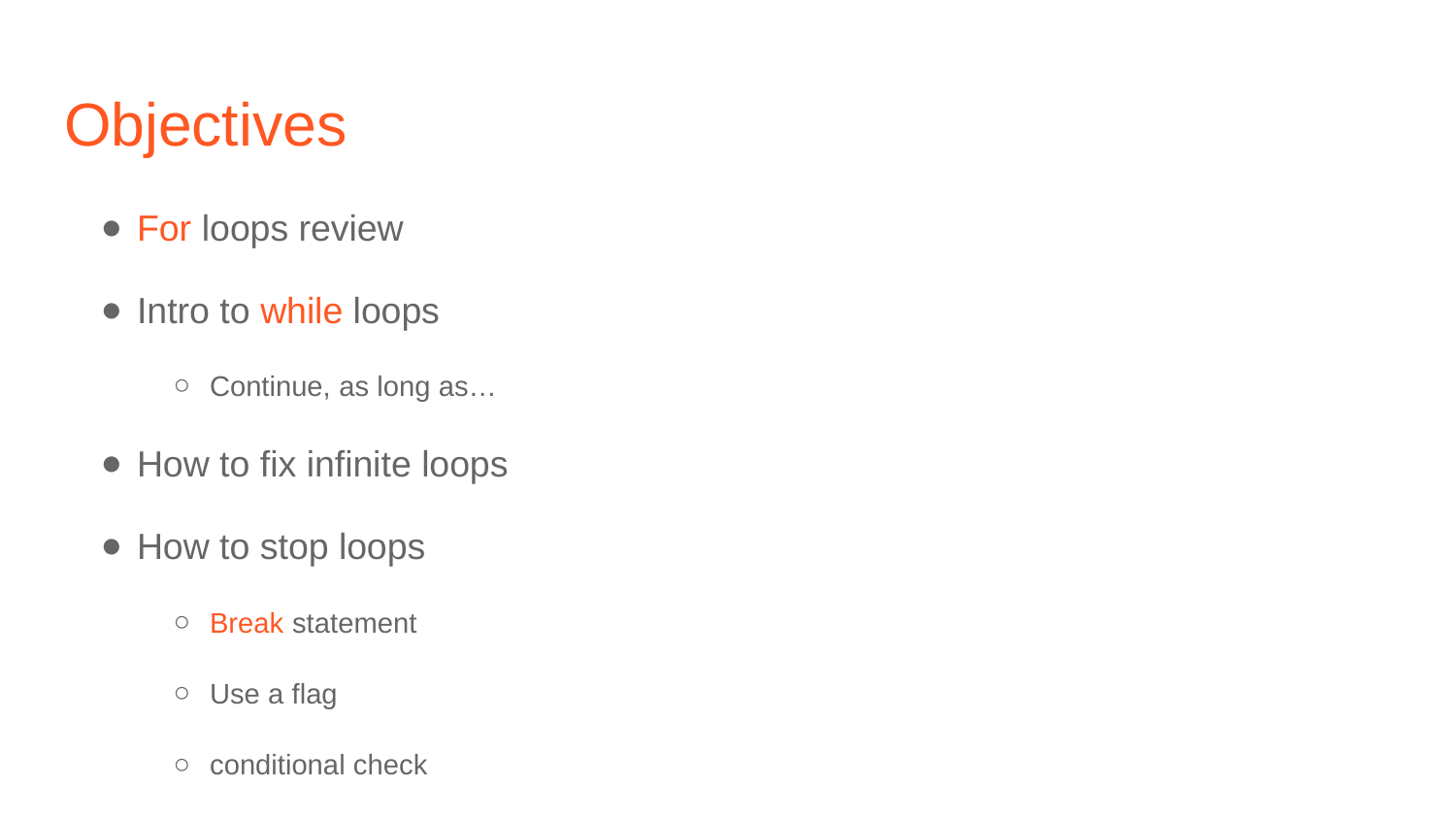

# Objectives
For loops review
Intro to while loops
Continue, as long as…
How to fix infinite loops
How to stop loops
Break statement
Use a flag
conditional check
Favorite Game program
Making a function call in a while loop
Adding to a list
Using a break statement/letting the user choose when to quit
Removing all repeats in a list using a loop and remove() function